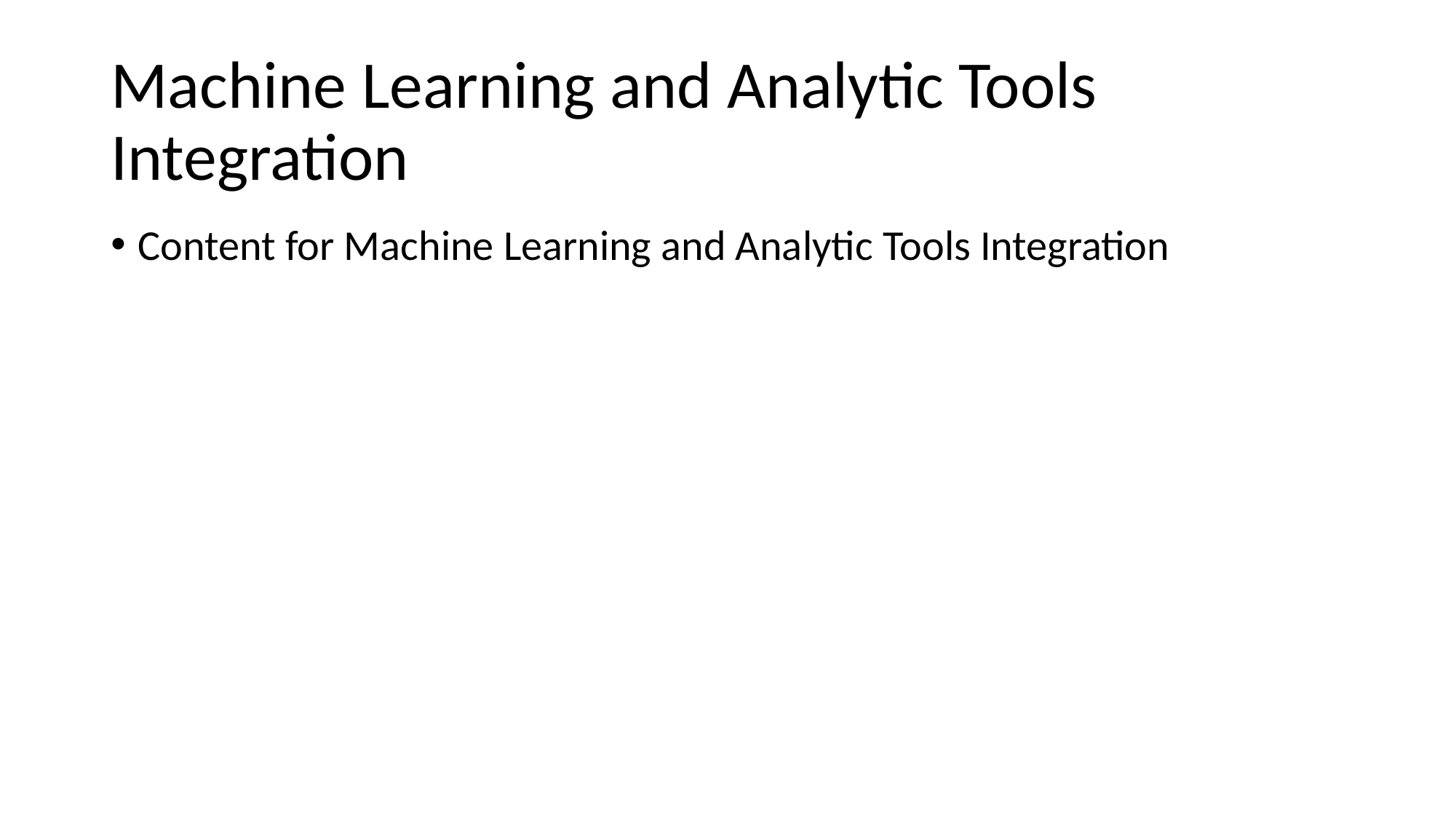

# Machine Learning and Analytic Tools Integration
Content for Machine Learning and Analytic Tools Integration